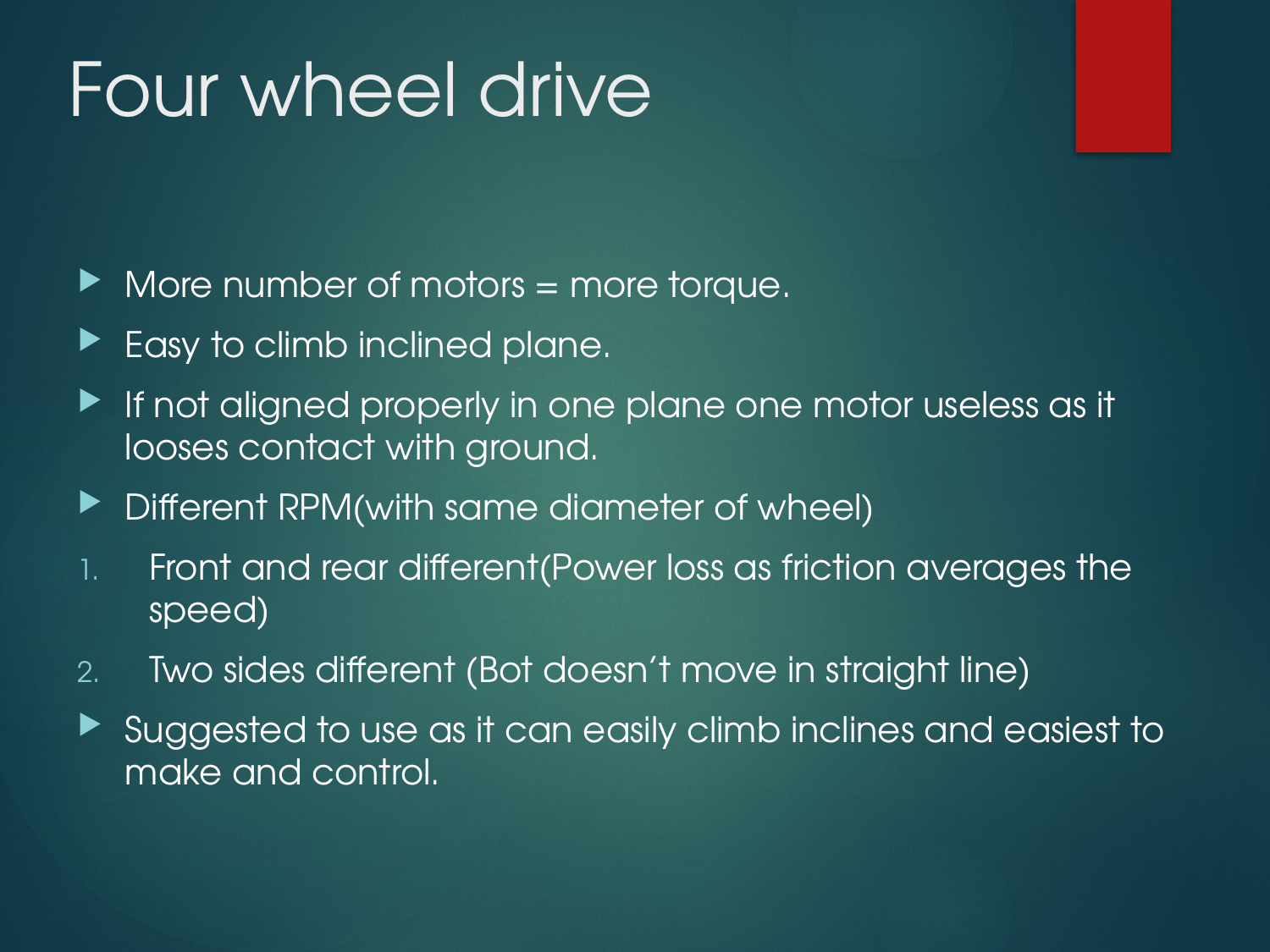

# Four wheel drive
More number of motors = more torque.
Easy to climb inclined plane.
If not aligned properly in one plane one motor useless as it looses contact with ground.
Different RPM(with same diameter of wheel)
Front and rear different(Power loss as friction averages the speed)
Two sides different (Bot doesn’t move in straight line)
Suggested to use as it can easily climb inclines and easiest to make and control.